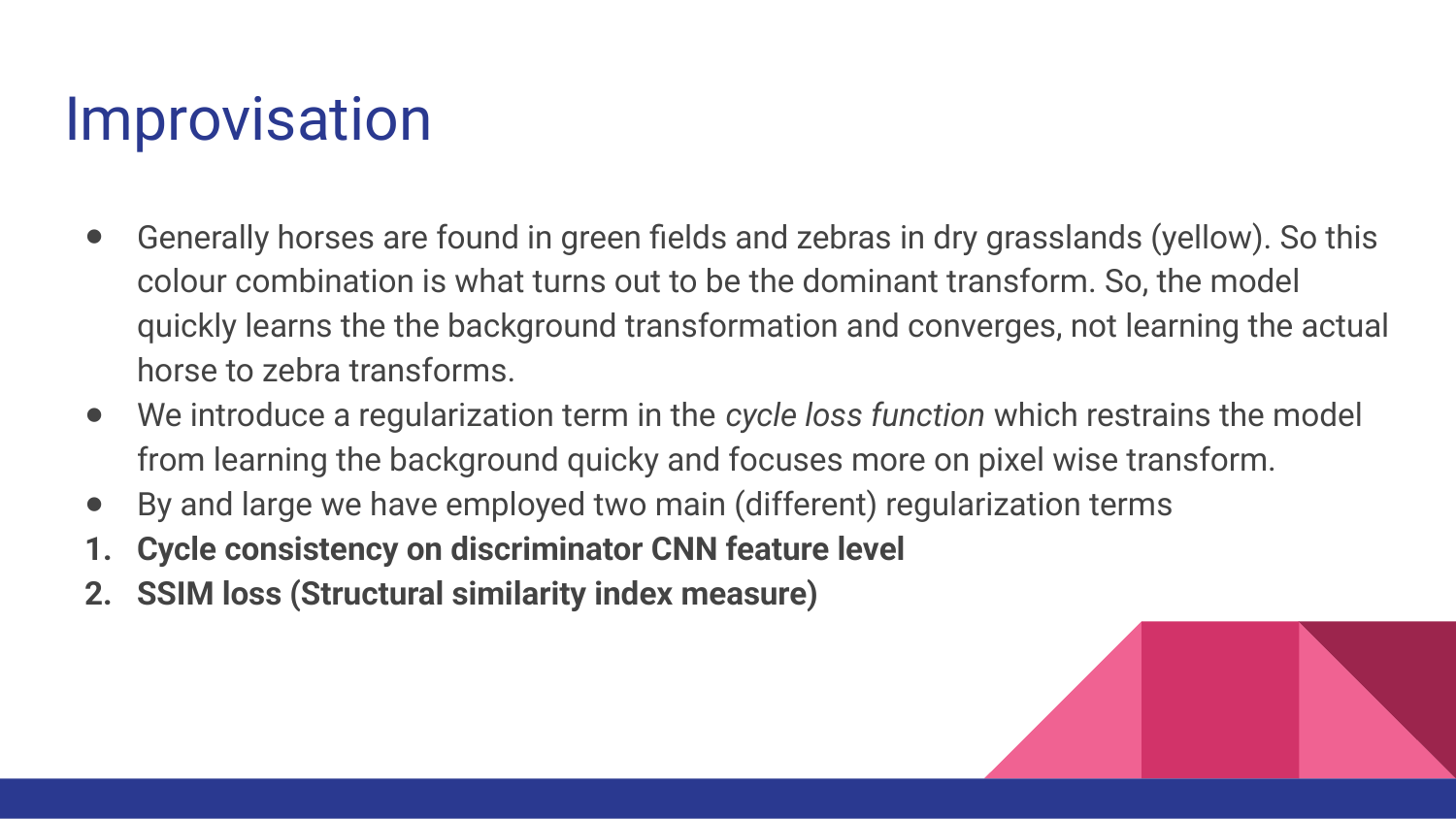

# Improvisation
Generally horses are found in green fields and zebras in dry grasslands (yellow). So this colour combination is what turns out to be the dominant transform. So, the model quickly learns the the background transformation and converges, not learning the actual horse to zebra transforms.
We introduce a regularization term in the cycle loss function which restrains the model from learning the background quicky and focuses more on pixel wise transform.
By and large we have employed two main (different) regularization terms
Cycle consistency on discriminator CNN feature level
SSIM loss (Structural similarity index measure)